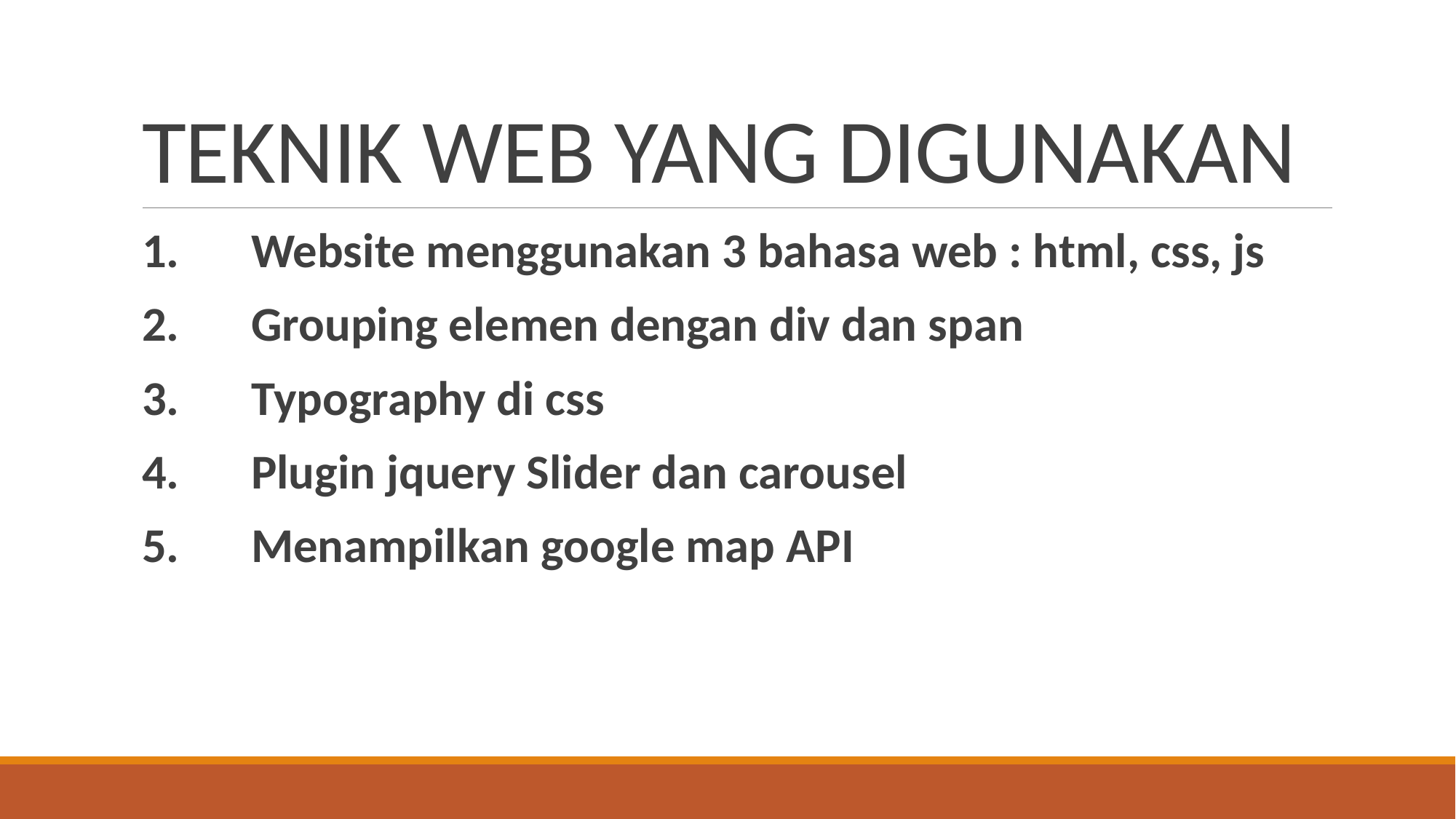

# TEKNIK WEB YANG DIGUNAKAN
1.	Website menggunakan 3 bahasa web : html, css, js
2.	Grouping elemen dengan div dan span
3.	Typography di css
4.	Plugin jquery Slider dan carousel
5.	Menampilkan google map API